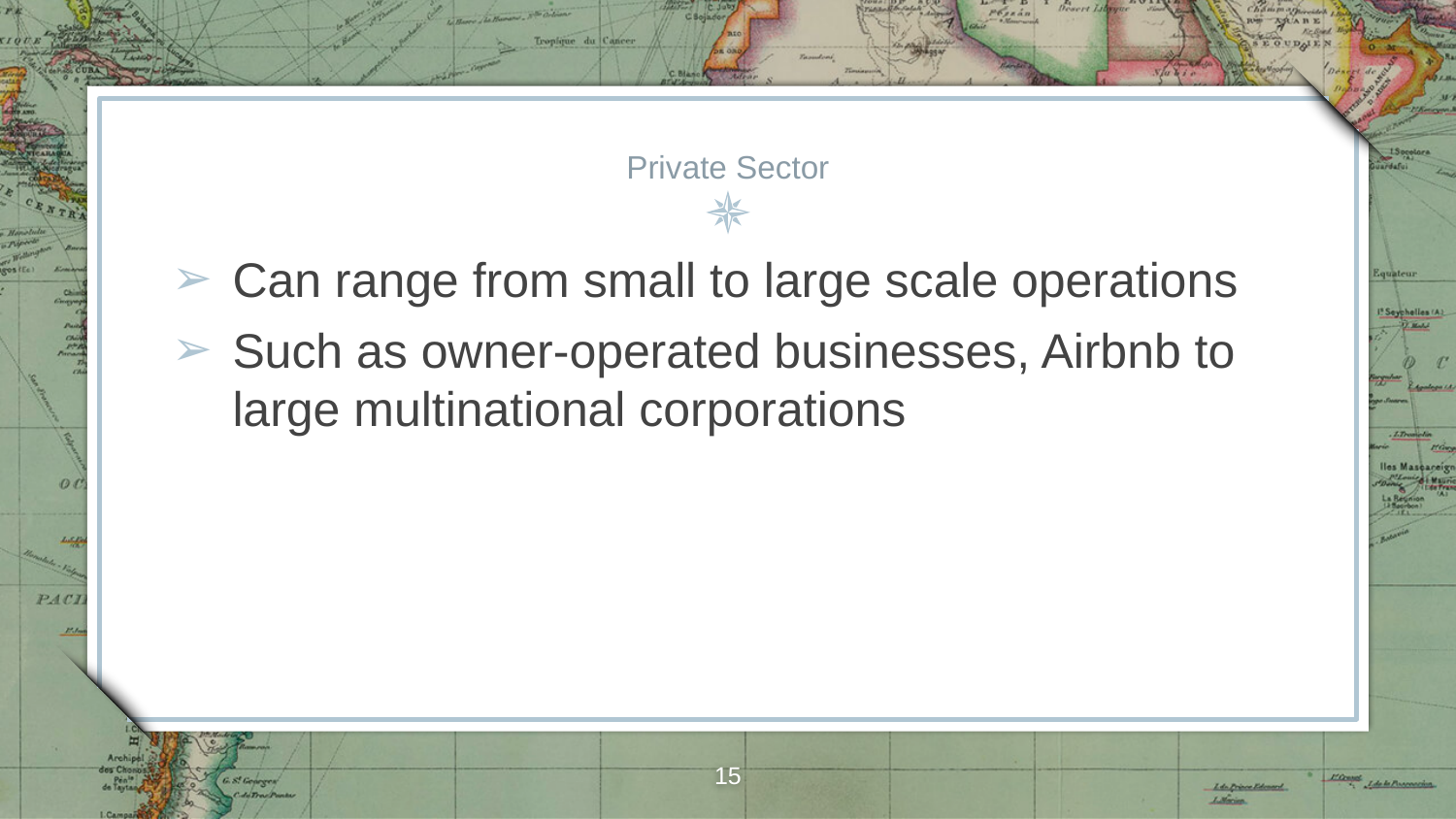

# Private Sector
Can range from small to large scale operations
Such as owner-operated businesses, Airbnb to large multinational corporations

15